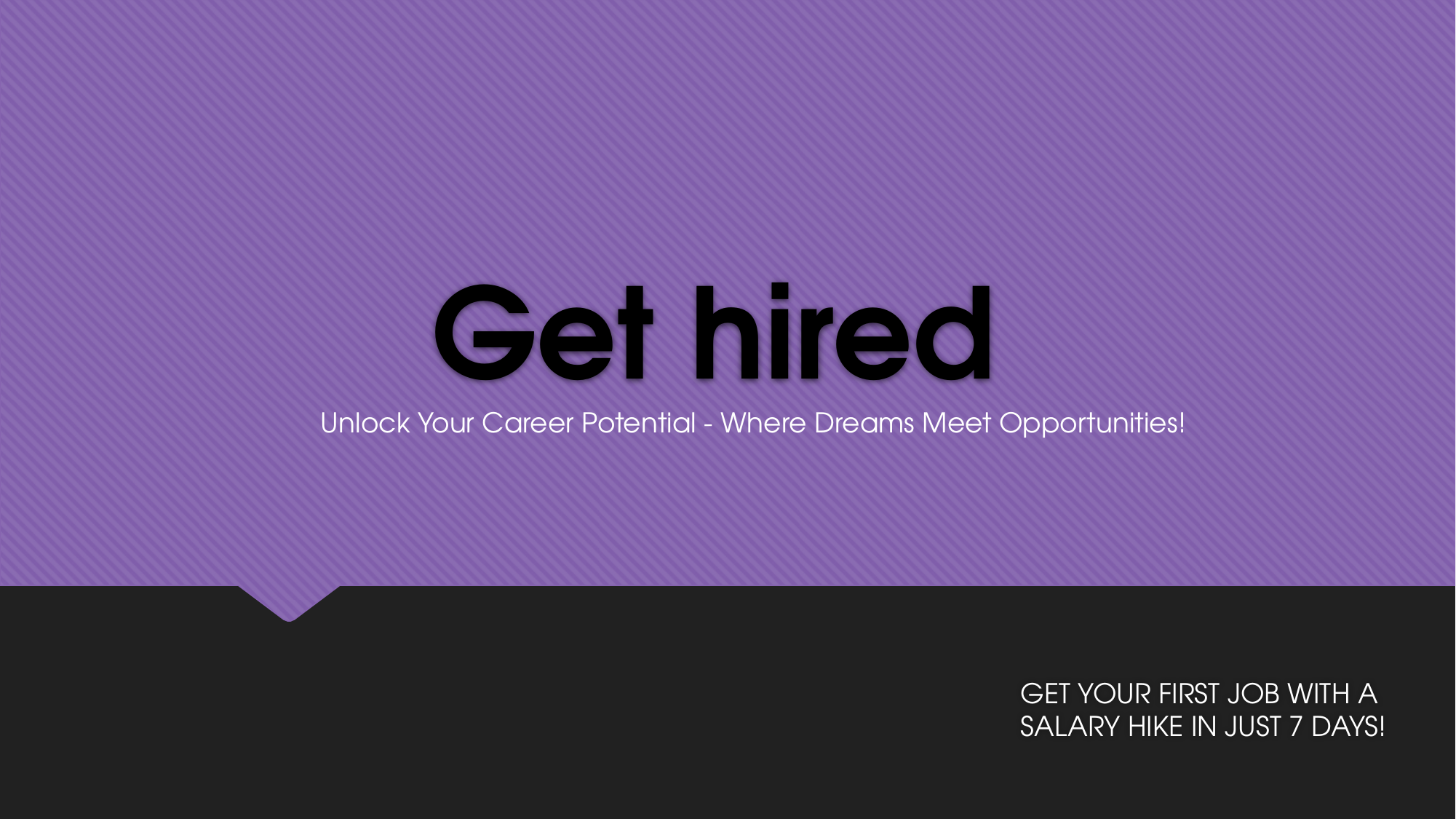

# Get hired
Unlock Your Career Potential - Where Dreams Meet Opportunities!
GET YOUR FIRST JOB WITH A SALARY HIKE IN JUST 7 DAYS!